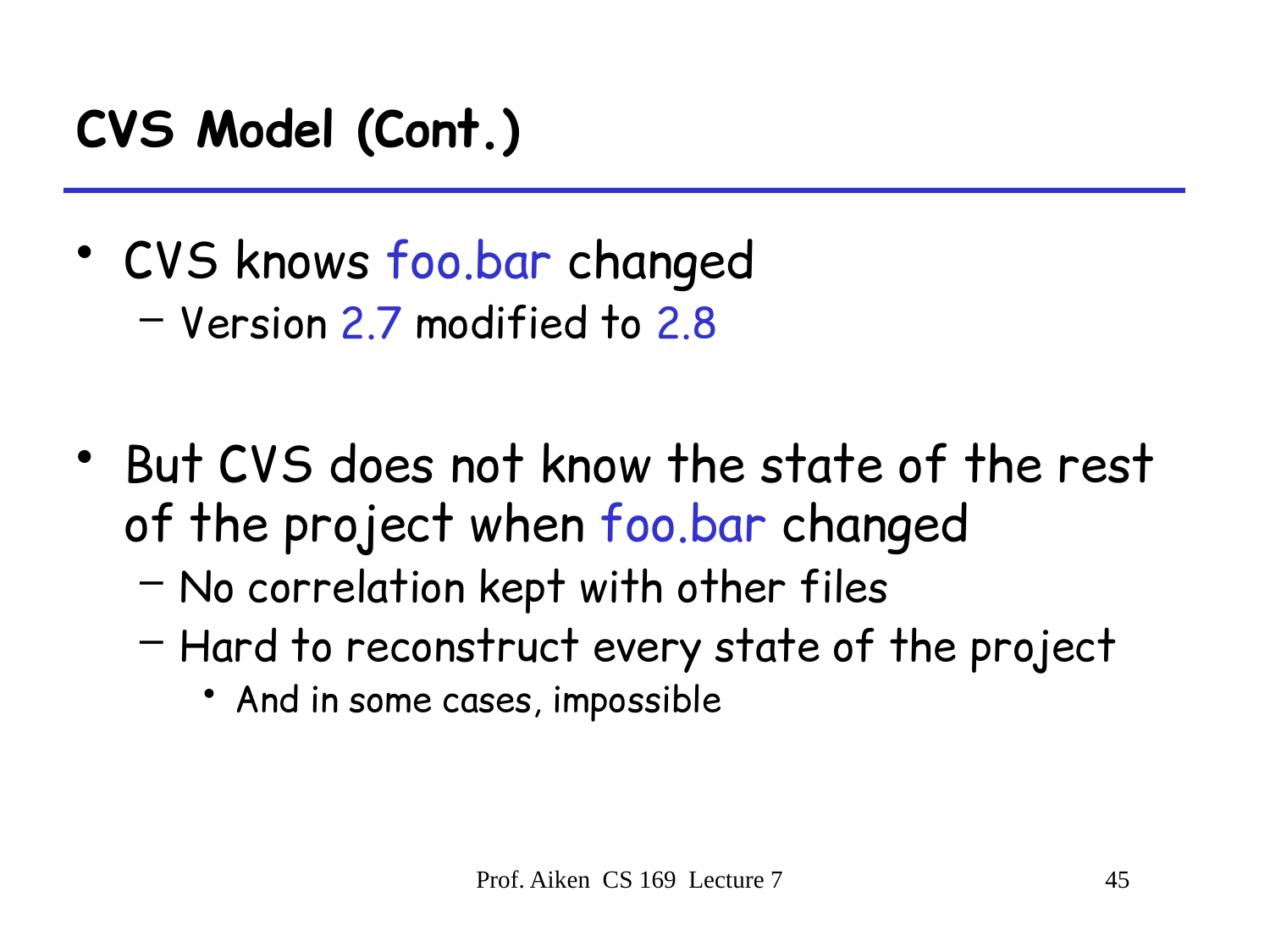

# CVS Model (Cont.)
CVS knows foo.bar changed
Version 2.7 modified to 2.8

But CVS does not know the state of the rest of the project when foo.bar changed
No correlation kept with other files
Hard to reconstruct every state of the project
And in some cases, impossible
Prof. Aiken  CS 169  Lecture 7
45